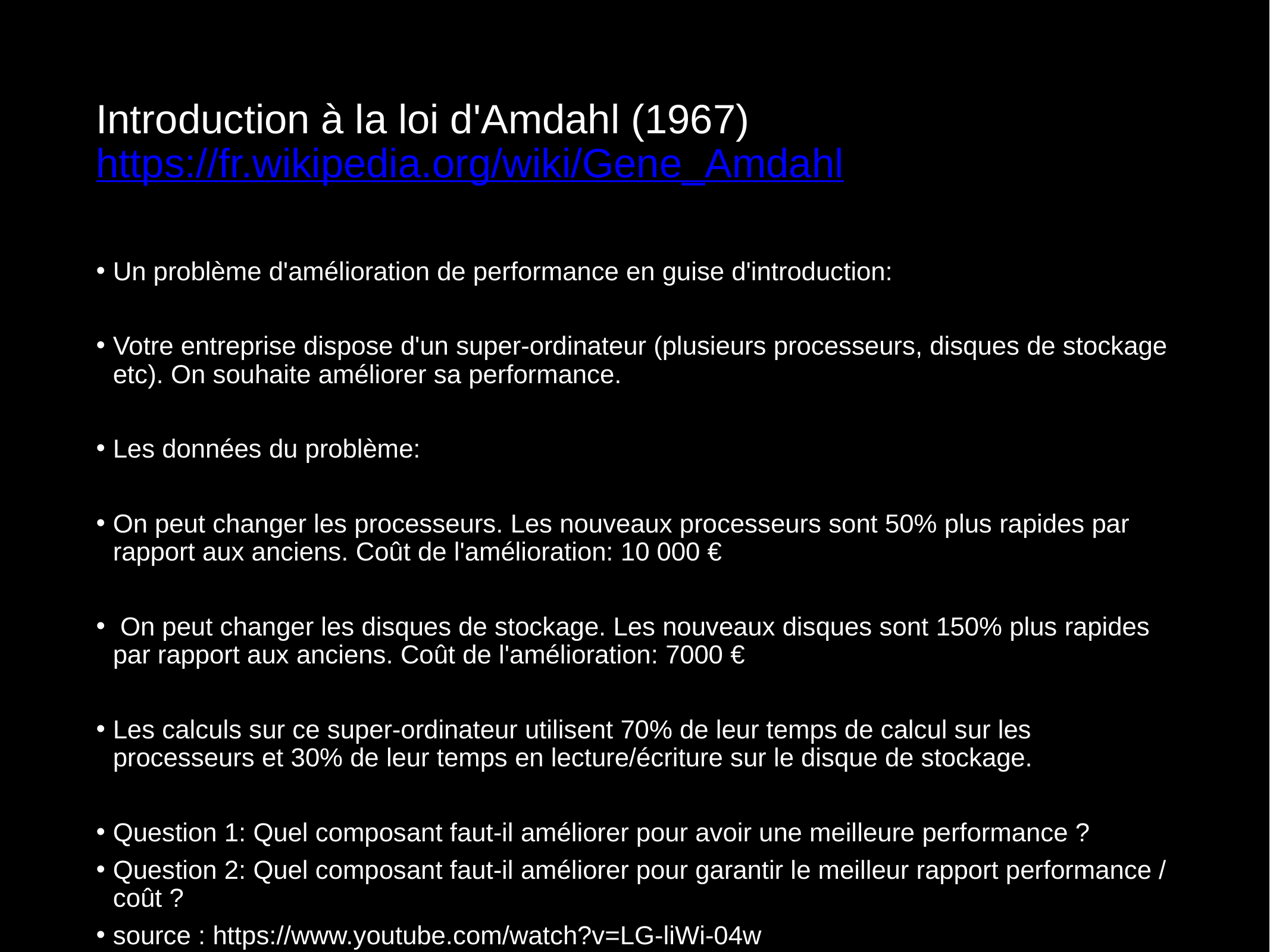

# Introduction à la loi d'Amdahl (1967)  https://fr.wikipedia.org/wiki/Gene_Amdahl
Un problème d'amélioration de performance en guise d'introduction:

Votre entreprise dispose d'un super-ordinateur (plusieurs processeurs, disques de stockage etc). On souhaite améliorer sa performance.

Les données du problème:

On peut changer les processeurs. Les nouveaux processeurs sont 50% plus rapides par rapport aux anciens. Coût de l'amélioration: 10 000 €

 On peut changer les disques de stockage. Les nouveaux disques sont 150% plus rapides par rapport aux anciens. Coût de l'amélioration: 7000 €

Les calculs sur ce super-ordinateur utilisent 70% de leur temps de calcul sur les processeurs et 30% de leur temps en lecture/écriture sur le disque de stockage.

Question 1: Quel composant faut-il améliorer pour avoir une meilleure performance ?
Question 2: Quel composant faut-il améliorer pour garantir le meilleur rapport performance / coût ?
source : https://www.youtube.com/watch?v=LG-liWi-04w